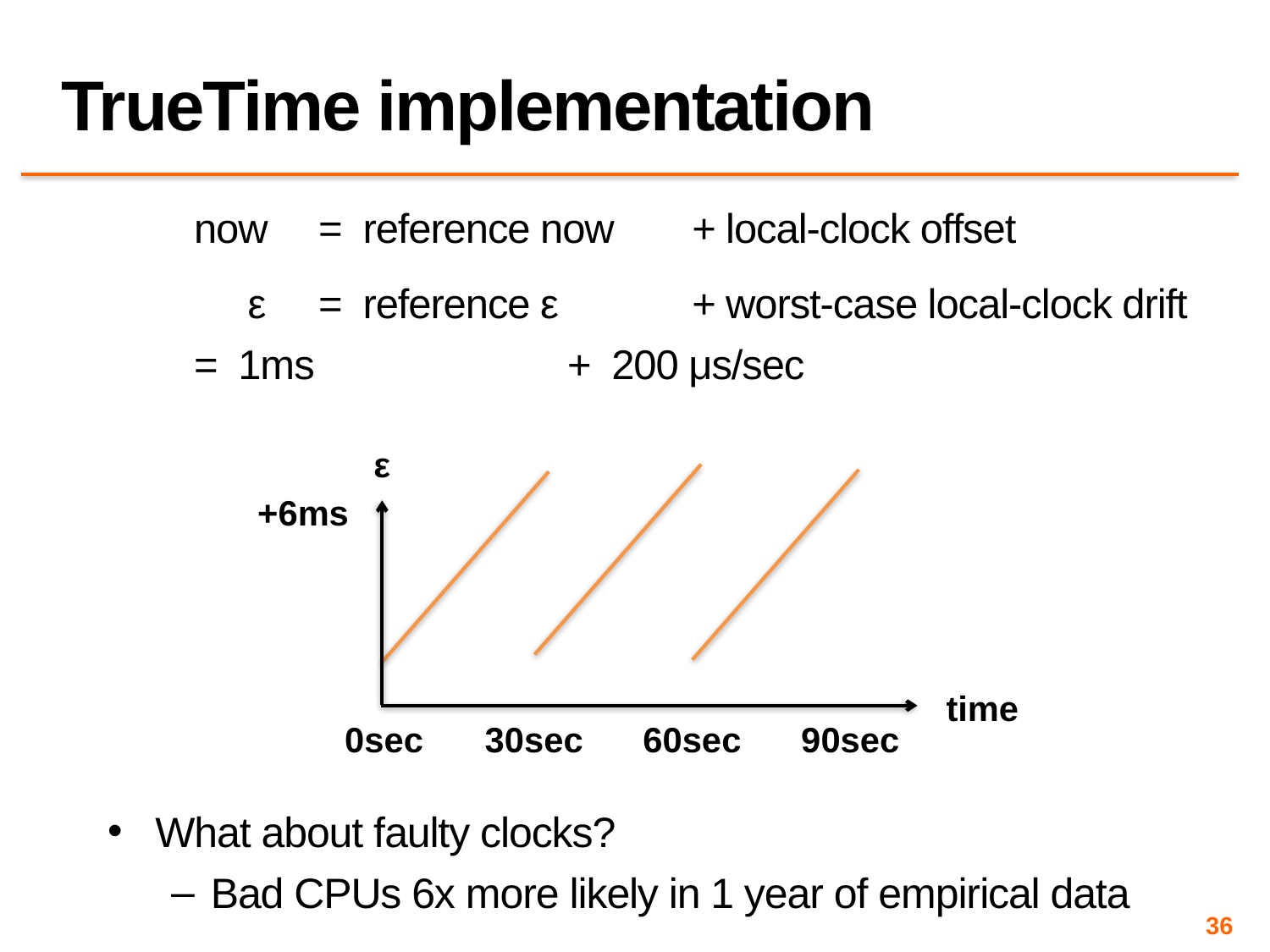

# TrueTime implementation
now 	=  reference now	+ local-clock offset
     ε 	=  reference ε 	+ worst-case local-clock drift
		=  1ms 			+  200 μs/sec
ε
+6ms
time
0sec
30sec
60sec
90sec
What about faulty clocks?
Bad CPUs 6x more likely in 1 year of empirical data
36